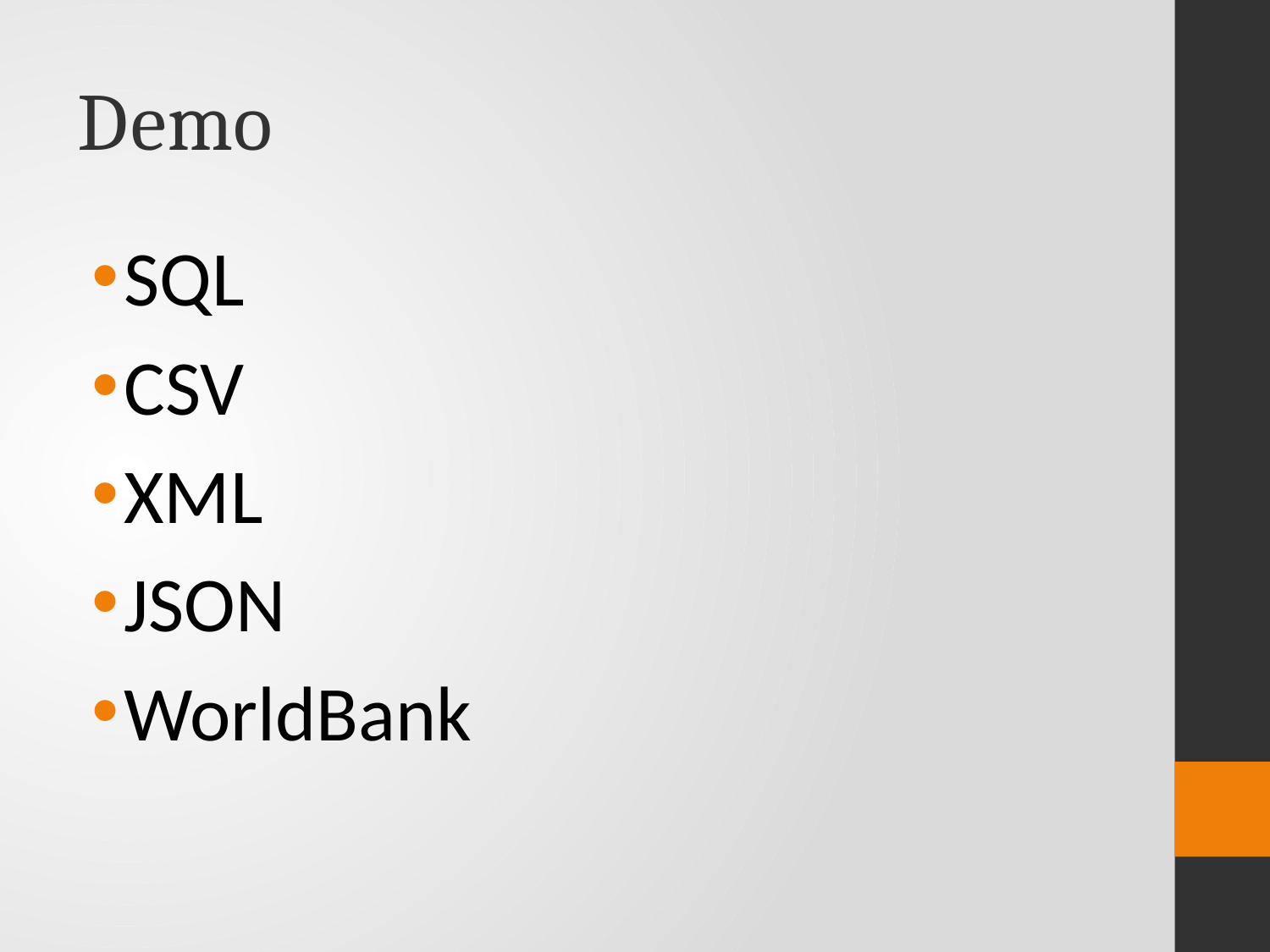

# Demo
SQL
CSV
XML
JSON
WorldBank